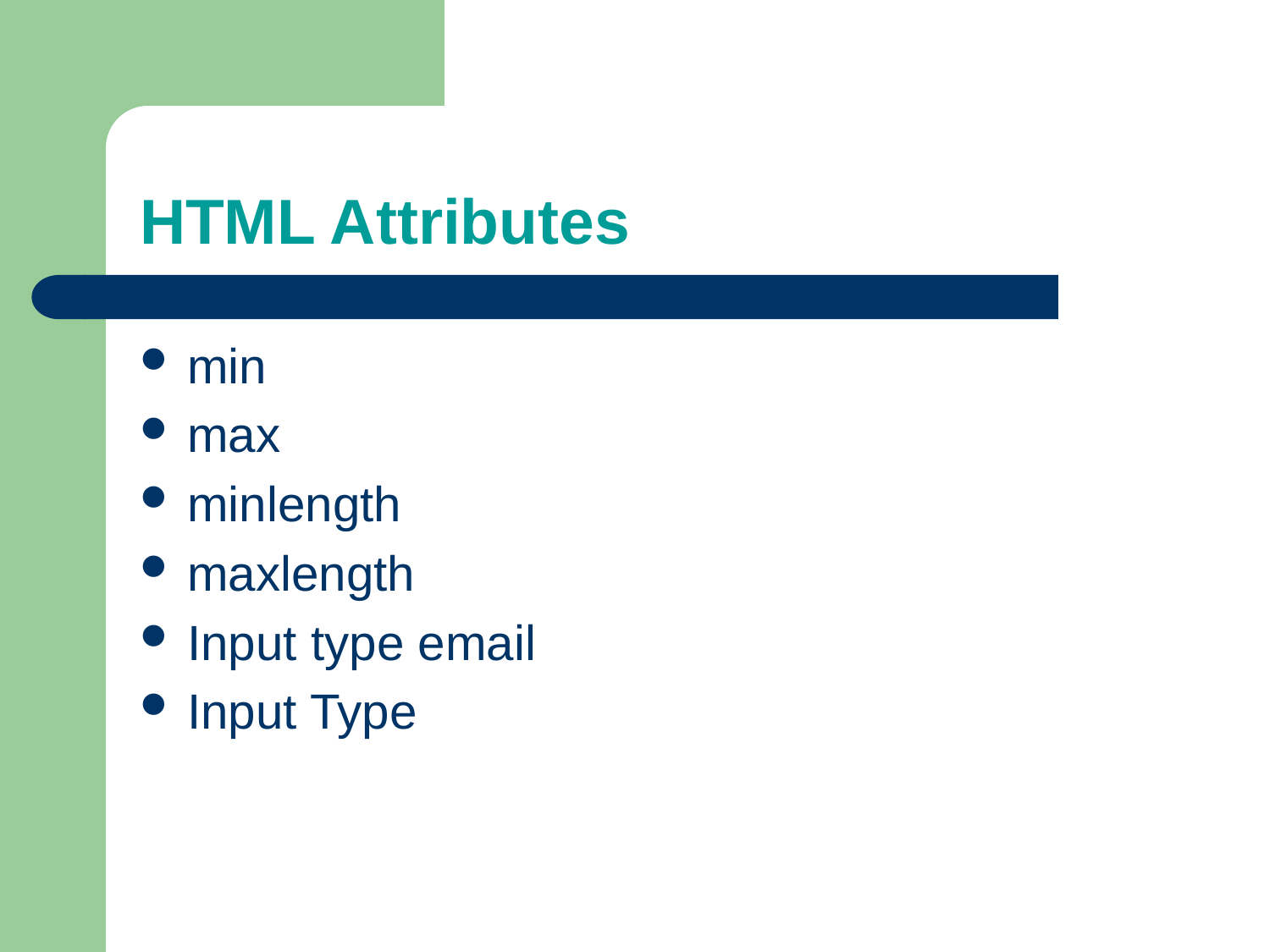

# HTML Attributes
min
max
minlength
maxlength
Input type email
Input Type